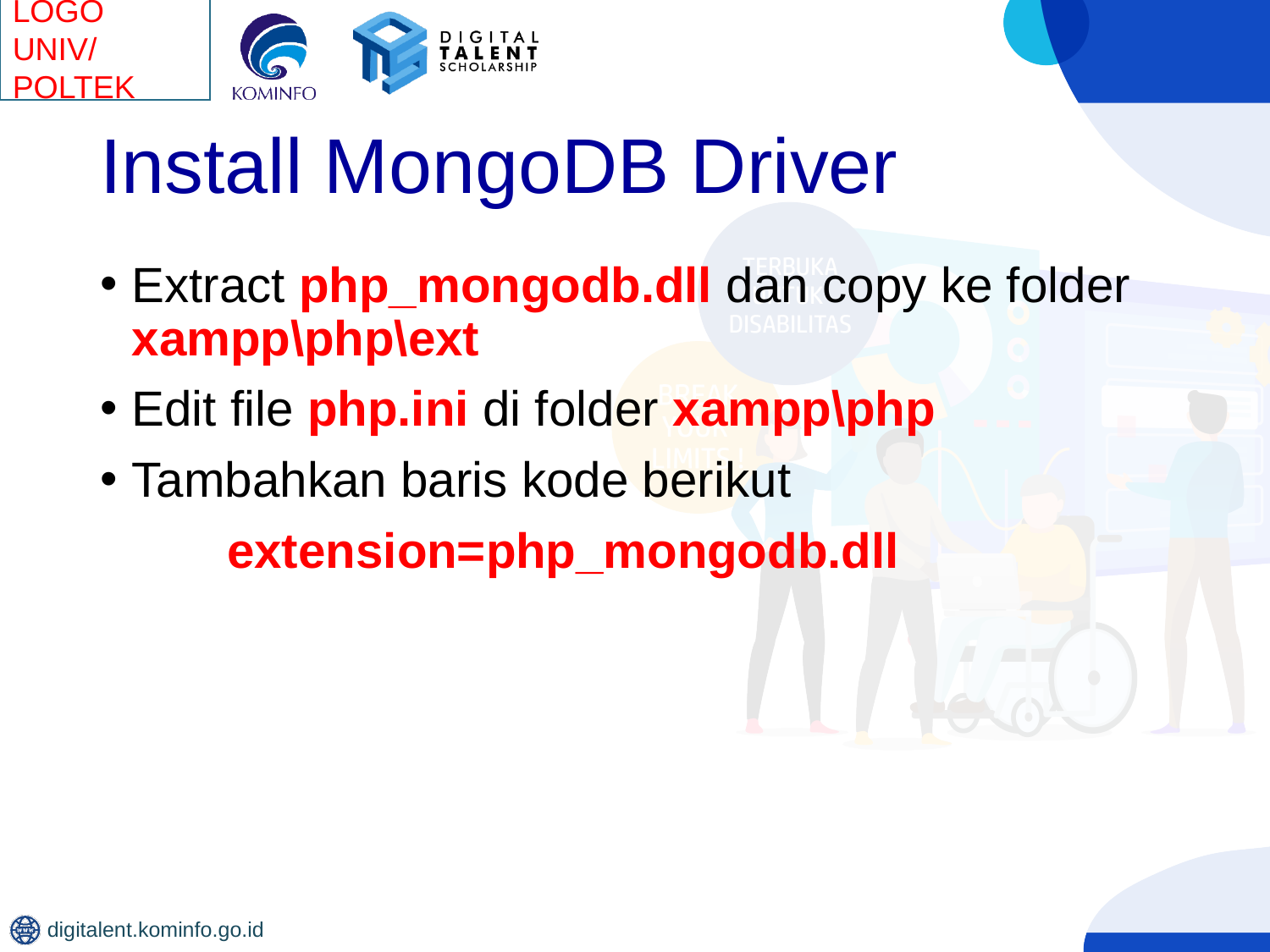

# Install MongoDB Driver
Extract php_mongodb.dll dan copy ke folder xampp\php\ext
Edit file php.ini di folder xampp\php
Tambahkan baris kode berikut
	extension=php_mongodb.dll